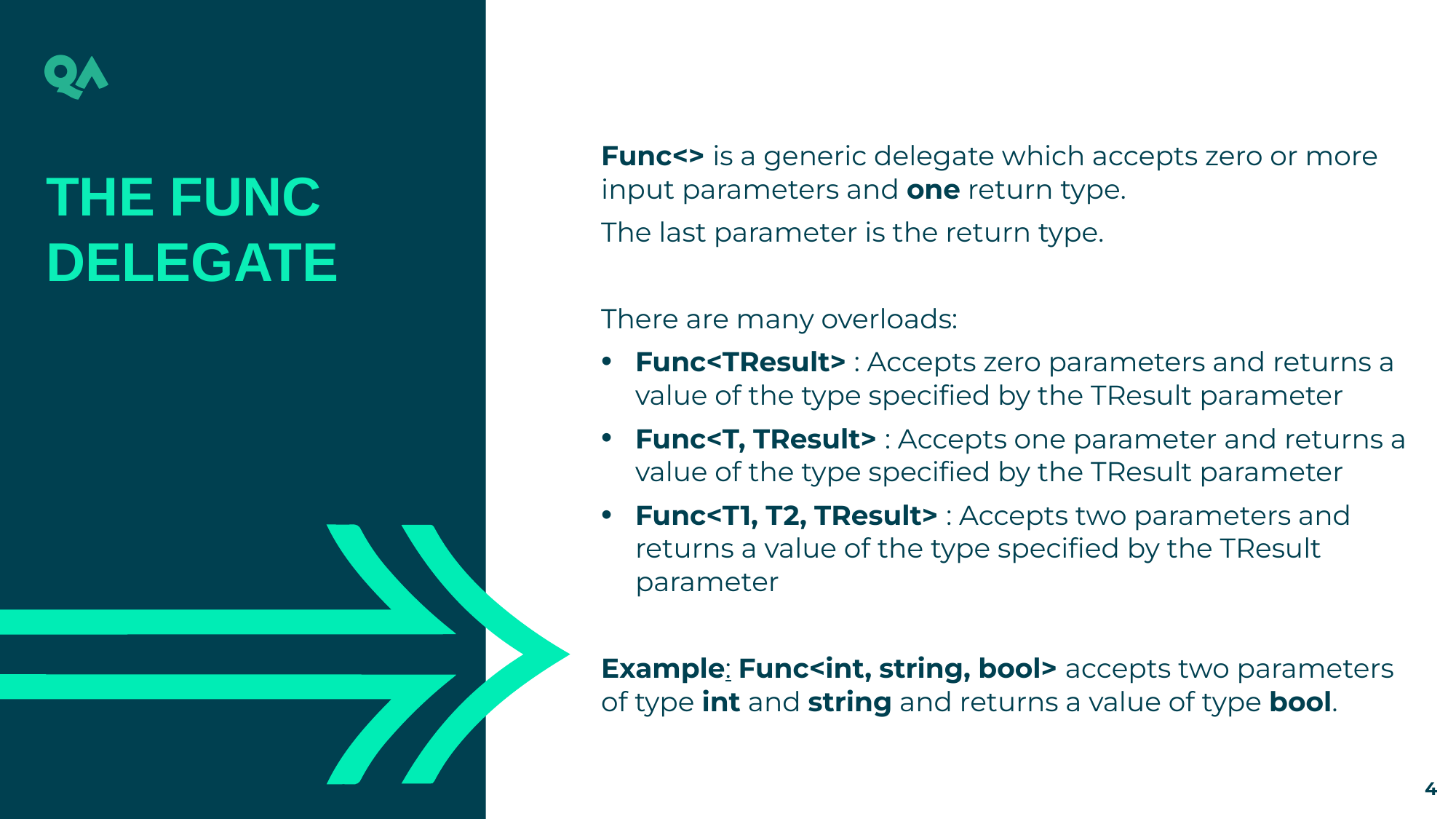

Func<> is a generic delegate which accepts zero or more input parameters and one return type.
The last parameter is the return type.

There are many overloads:
Func<TResult> : Accepts zero parameters and returns a value of the type specified by the TResult parameter
Func<T, TResult> : Accepts one parameter and returns a value of the type specified by the TResult parameter
Func<T1, T2, TResult> : Accepts two parameters and returns a value of the type specified by the TResult parameter

Example: Func<int, string, bool> accepts two parameters of type int and string and returns a value of type bool.

The Func delegate
4